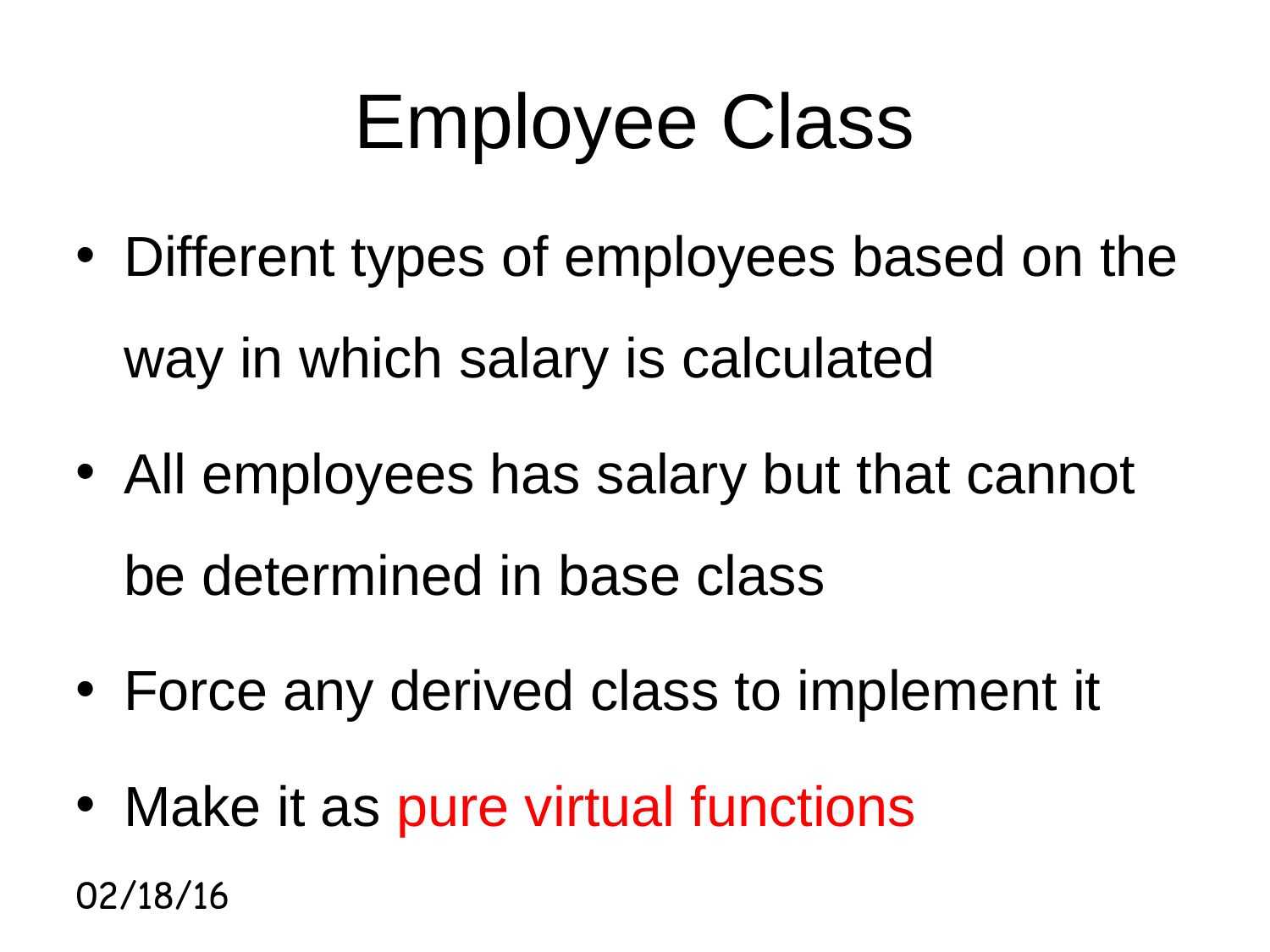

# Employee Class
Different types of employees based on the way in which salary is calculated
All employees has salary but that cannot be determined in base class
Force any derived class to implement it
Make it as pure virtual functions
02/18/16